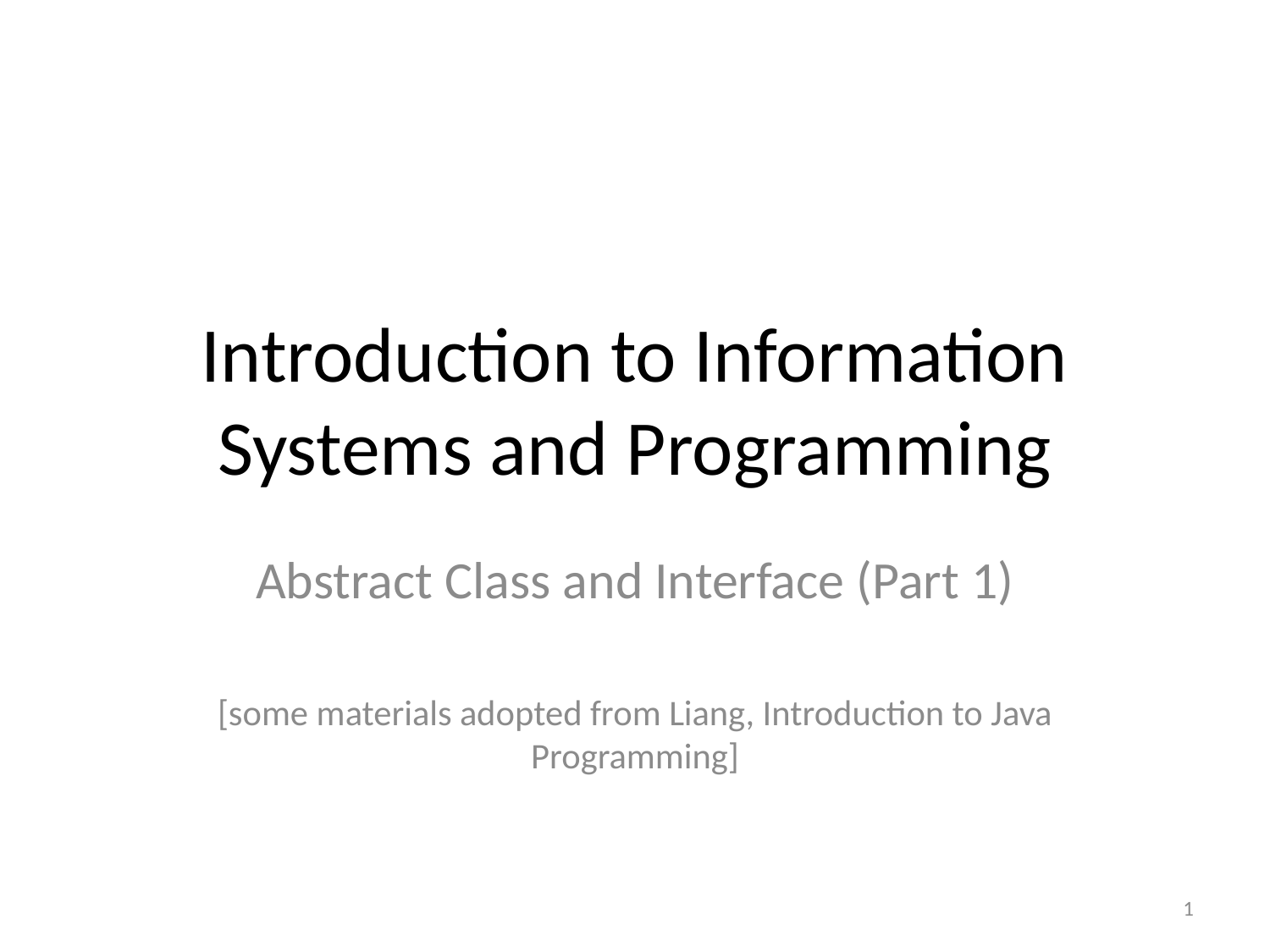

# Introduction to Information Systems and Programming
Abstract Class and Interface (Part 1)

[some materials adopted from Liang, Introduction to Java Programming]
1